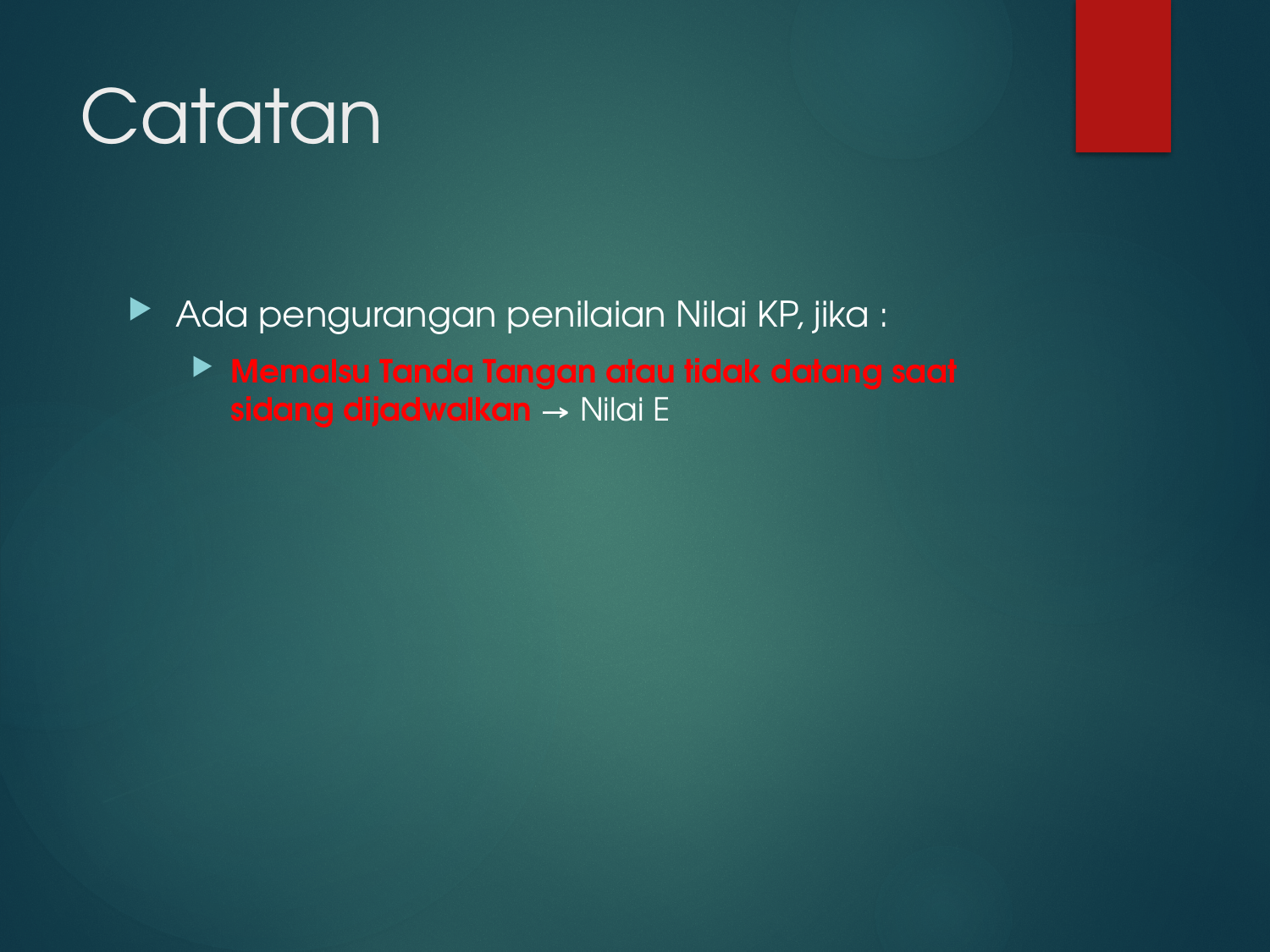

# Catatan
Ada pengurangan penilaian Nilai KP, jika :
Memalsu Tanda Tangan atau tidak datang saat sidang dijadwalkan → Nilai E